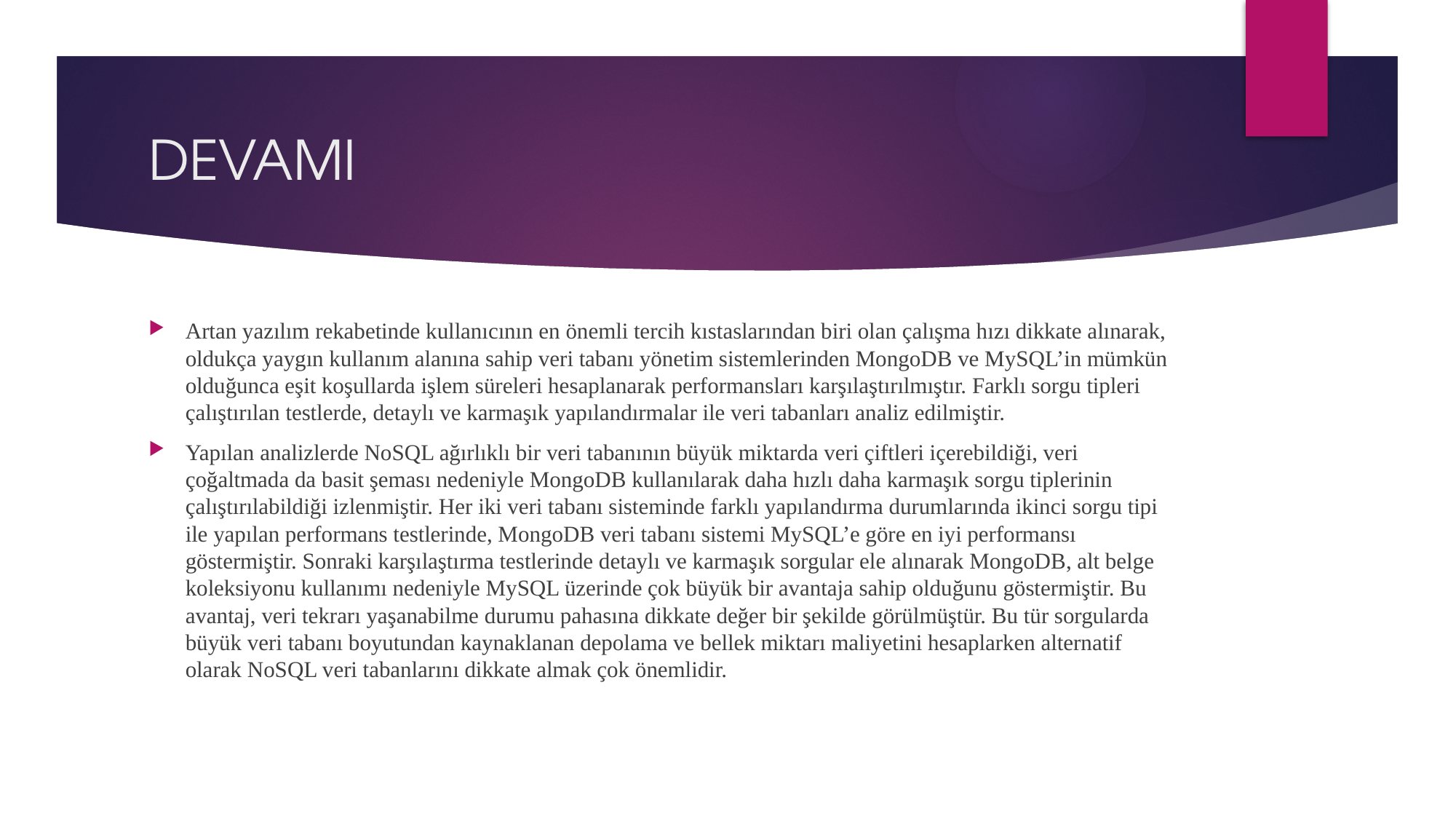

# DEVAMI
Artan yazılım rekabetinde kullanıcının en önemli tercih kıstaslarından biri olan çalışma hızı dikkate alınarak, oldukça yaygın kullanım alanına sahip veri tabanı yönetim sistemlerinden MongoDB ve MySQL’in mümkün olduğunca eşit koşullarda işlem süreleri hesaplanarak performansları karşılaştırılmıştır. Farklı sorgu tipleri çalıştırılan testlerde, detaylı ve karmaşık yapılandırmalar ile veri tabanları analiz edilmiştir.
Yapılan analizlerde NoSQL ağırlıklı bir veri tabanının büyük miktarda veri çiftleri içerebildiği, veri çoğaltmada da basit şeması nedeniyle MongoDB kullanılarak daha hızlı daha karmaşık sorgu tiplerinin çalıştırılabildiği izlenmiştir. Her iki veri tabanı sisteminde farklı yapılandırma durumlarında ikinci sorgu tipi ile yapılan performans testlerinde, MongoDB veri tabanı sistemi MySQL’e göre en iyi performansı göstermiştir. Sonraki karşılaştırma testlerinde detaylı ve karmaşık sorgular ele alınarak MongoDB, alt belge koleksiyonu kullanımı nedeniyle MySQL üzerinde çok büyük bir avantaja sahip olduğunu göstermiştir. Bu avantaj, veri tekrarı yaşanabilme durumu pahasına dikkate değer bir şekilde görülmüştür. Bu tür sorgularda büyük veri tabanı boyutundan kaynaklanan depolama ve bellek miktarı maliyetini hesaplarken alternatif olarak NoSQL veri tabanlarını dikkate almak çok önemlidir.